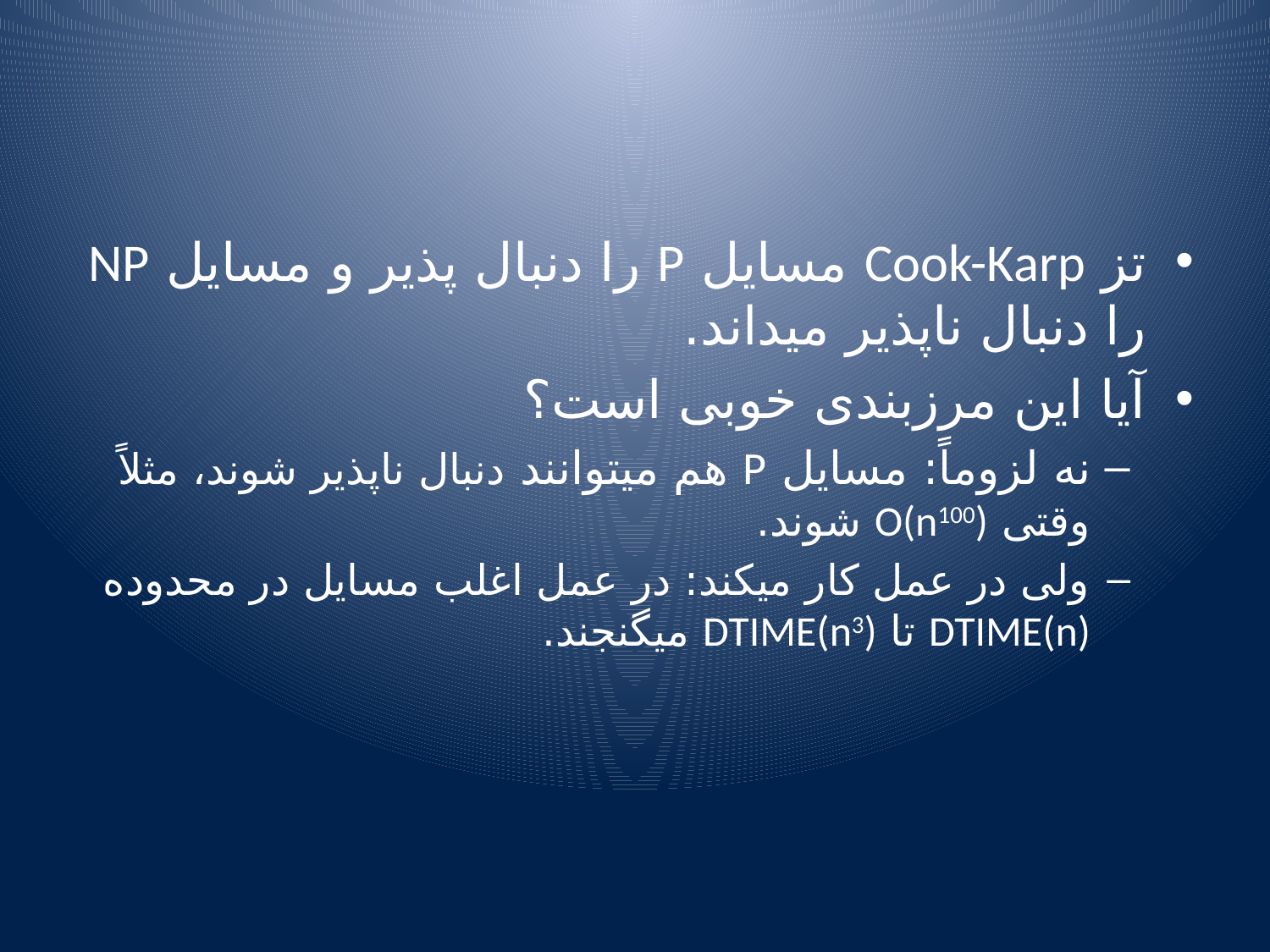

#
تز Cook-Karp مسایل P را دنبال پذیر و مسایل NP را دنبال ناپذیر میداند.
آیا این مرزبندی خوبی است؟
نه لزوماً: مسایل P هم میتوانند دنبال ناپذیر شوند، مثلاً وقتی O(n100) شوند.
ولی در عمل کار میکند: در عمل اغلب مسایل در محدوده DTIME(n) تا DTIME(n3) میگنجند.